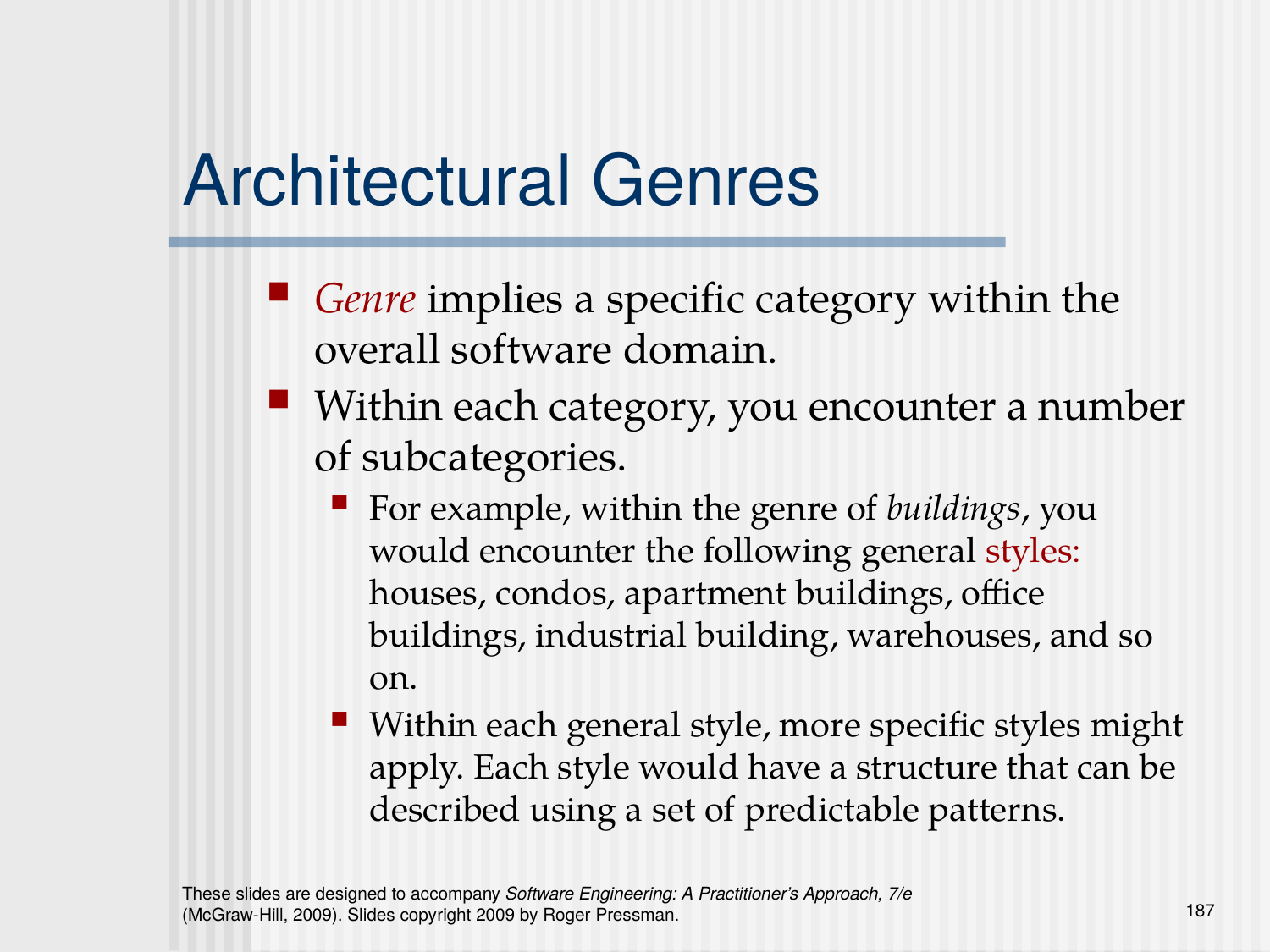

# Architectural Genres
Genre implies a specific category within the overall software domain.
Within each category, you encounter a number of subcategories.
For example, within the genre of buildings, you would encounter the following general styles: houses, condos, apartment buildings, office buildings, industrial building, warehouses, and so on.
Within each general style, more specific styles might apply. Each style would have a structure that can be described using a set of predictable patterns.
These slides are designed to accompany Software Engineering: A Practitioner’s Approach, 7/e (McGraw-Hill, 2009). Slides copyright 2009 by Roger Pressman.
187